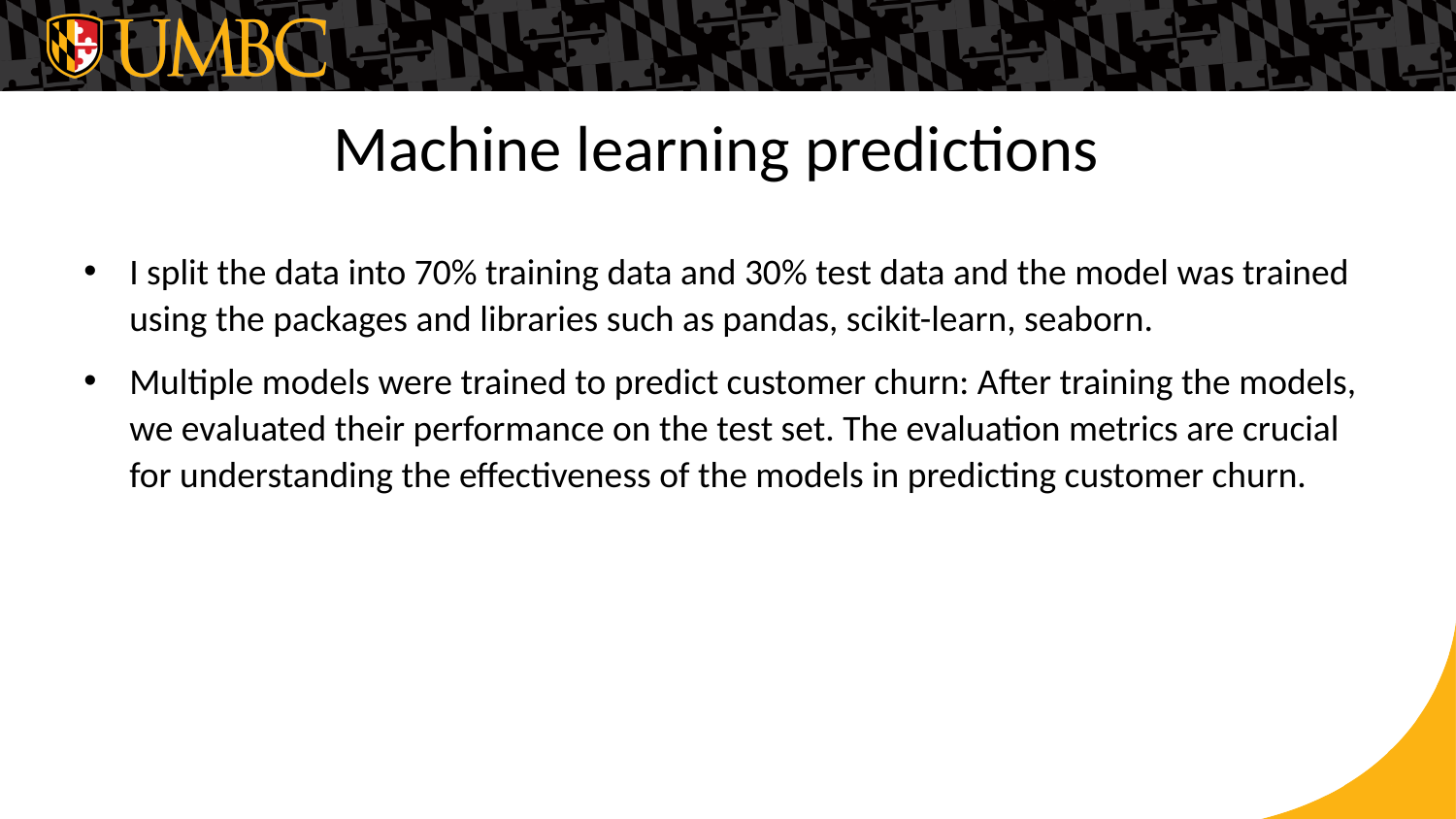

Machine learning predictions
I split the data into 70% training data and 30% test data and the model was trained using the packages and libraries such as pandas, scikit-learn, seaborn.
Multiple models were trained to predict customer churn: After training the models, we evaluated their performance on the test set. The evaluation metrics are crucial for understanding the effectiveness of the models in predicting customer churn.